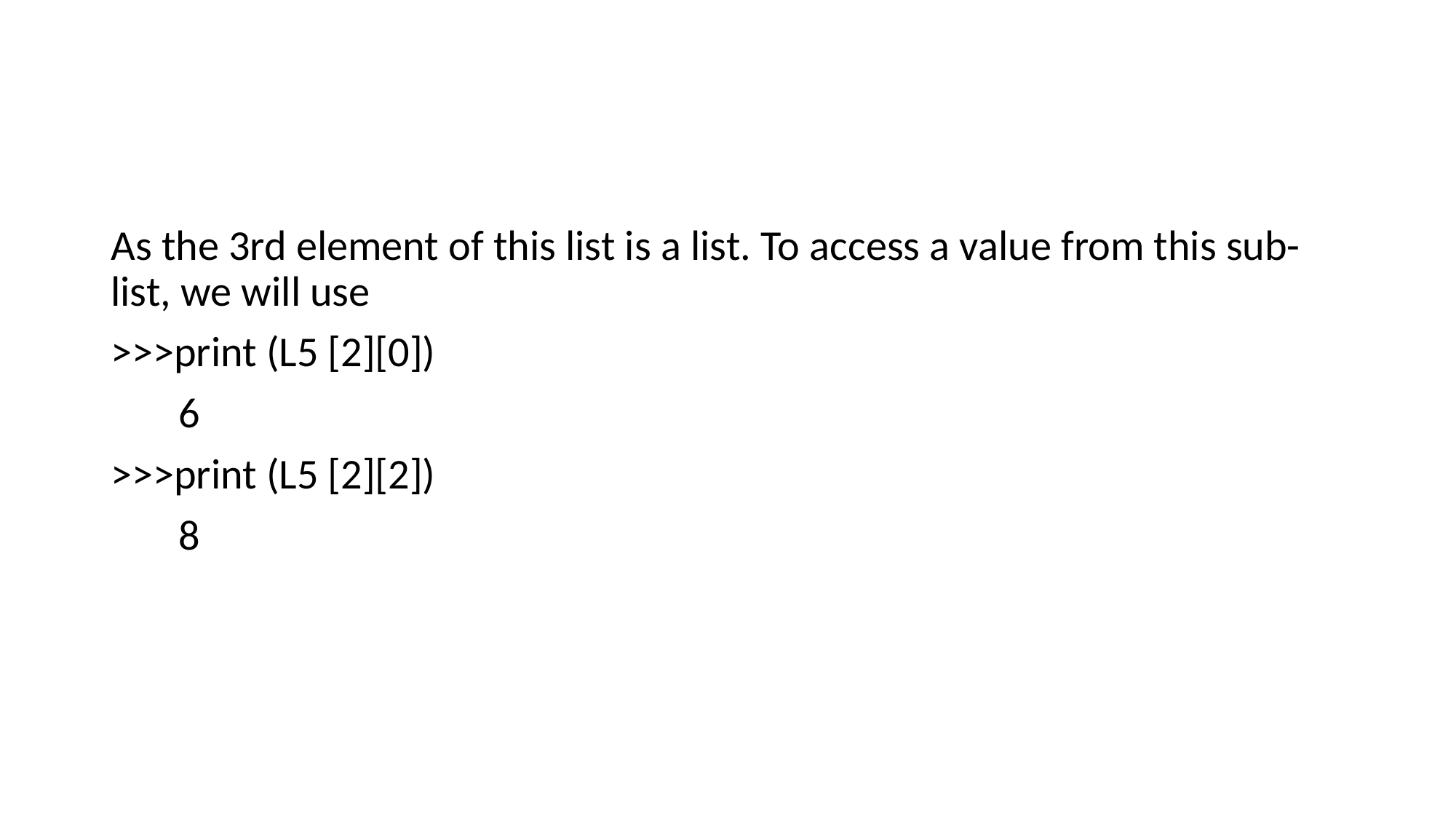

#
As the 3rd element of this list is a list. To access a value from this sub-list, we will use
>>>print (L5 [2][0])
       6
>>>print (L5 [2][2])
       8